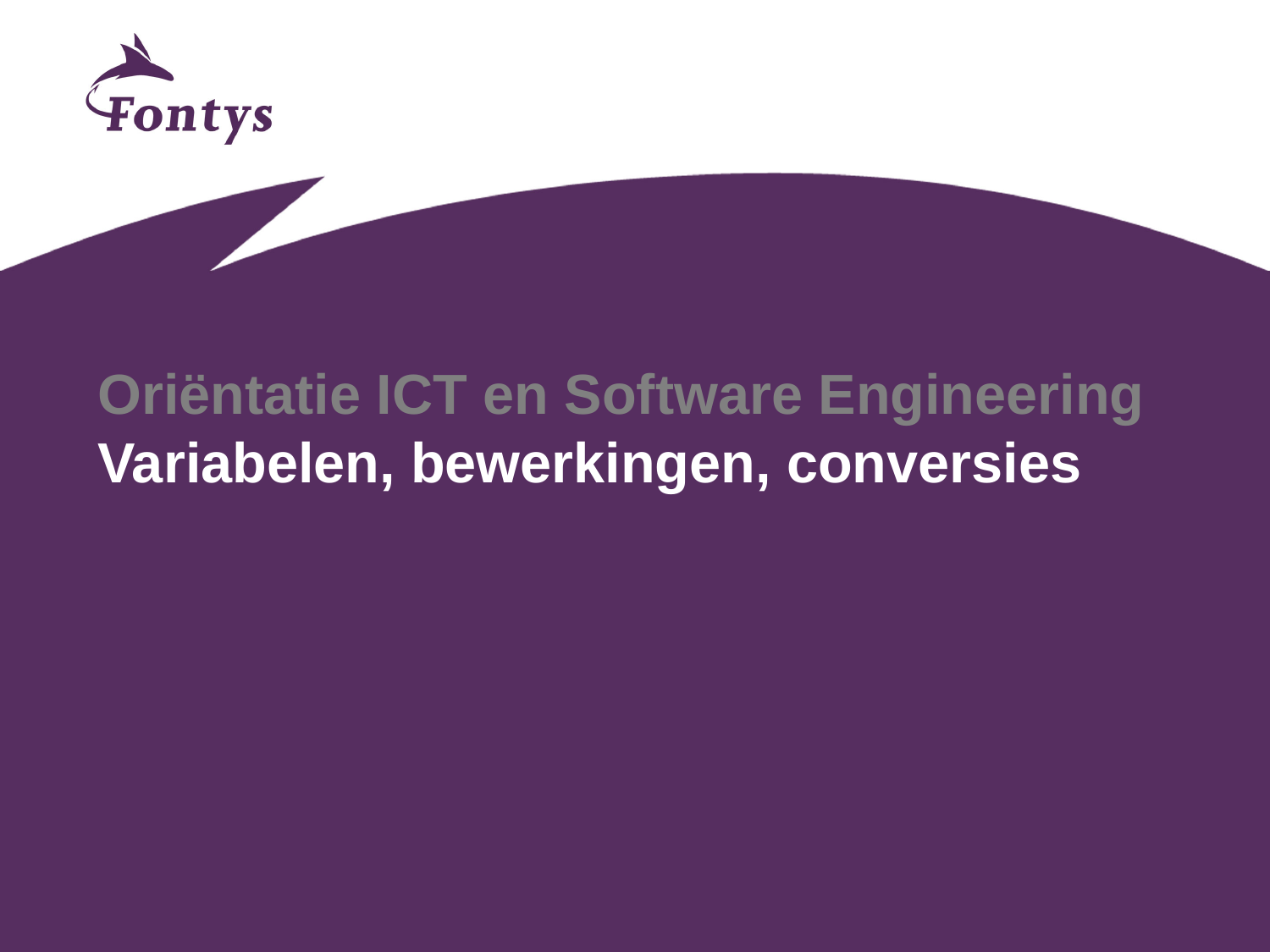

# Oriëntatie ICT en Software Engineering Variabelen, bewerkingen, conversies